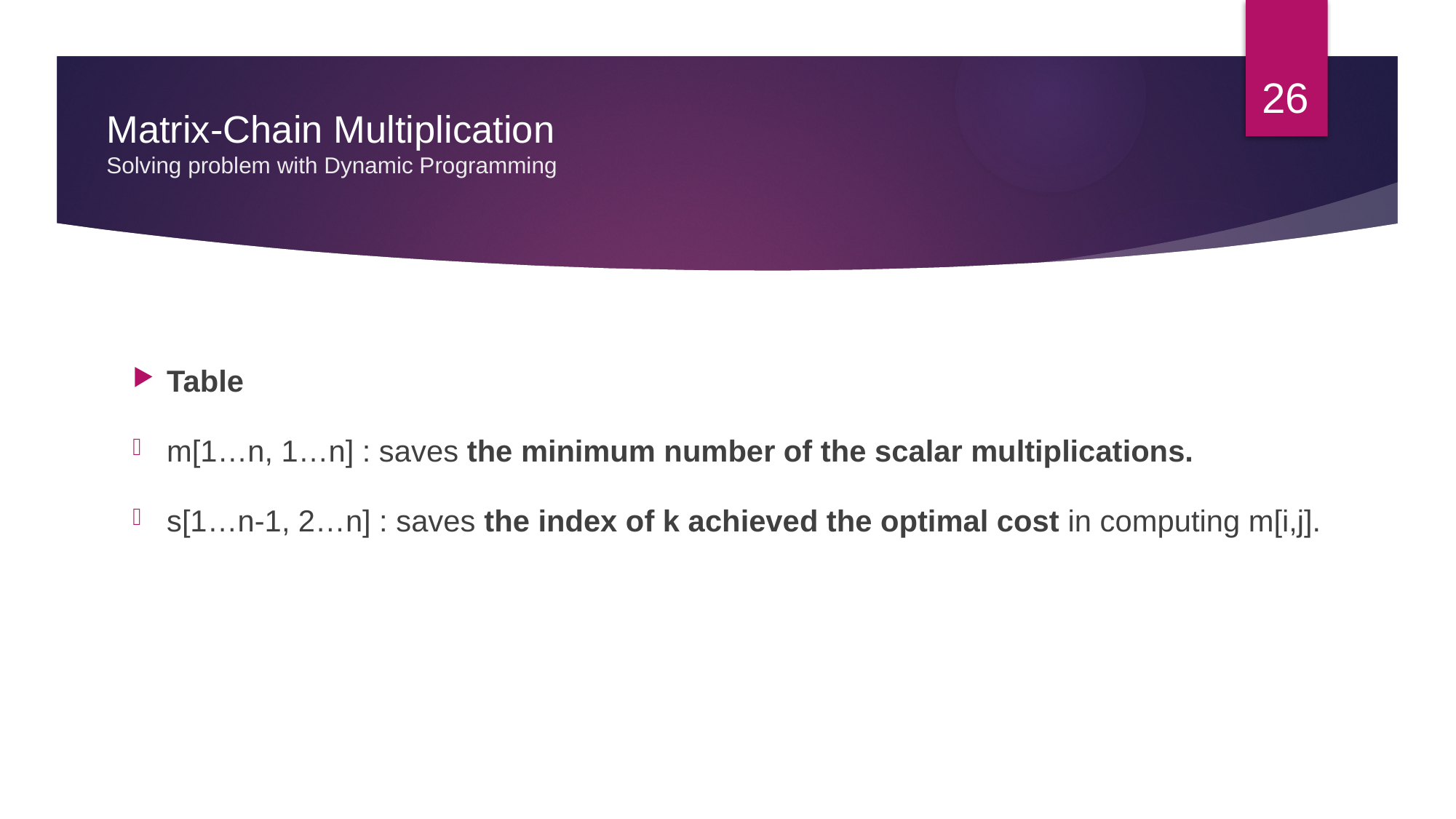

26
# Matrix-Chain Multiplication Solving problem with Dynamic Programming
Table
m[1…n, 1…n] : saves the minimum number of the scalar multiplications.
s[1…n-1, 2…n] : saves the index of k achieved the optimal cost in computing m[i,j].